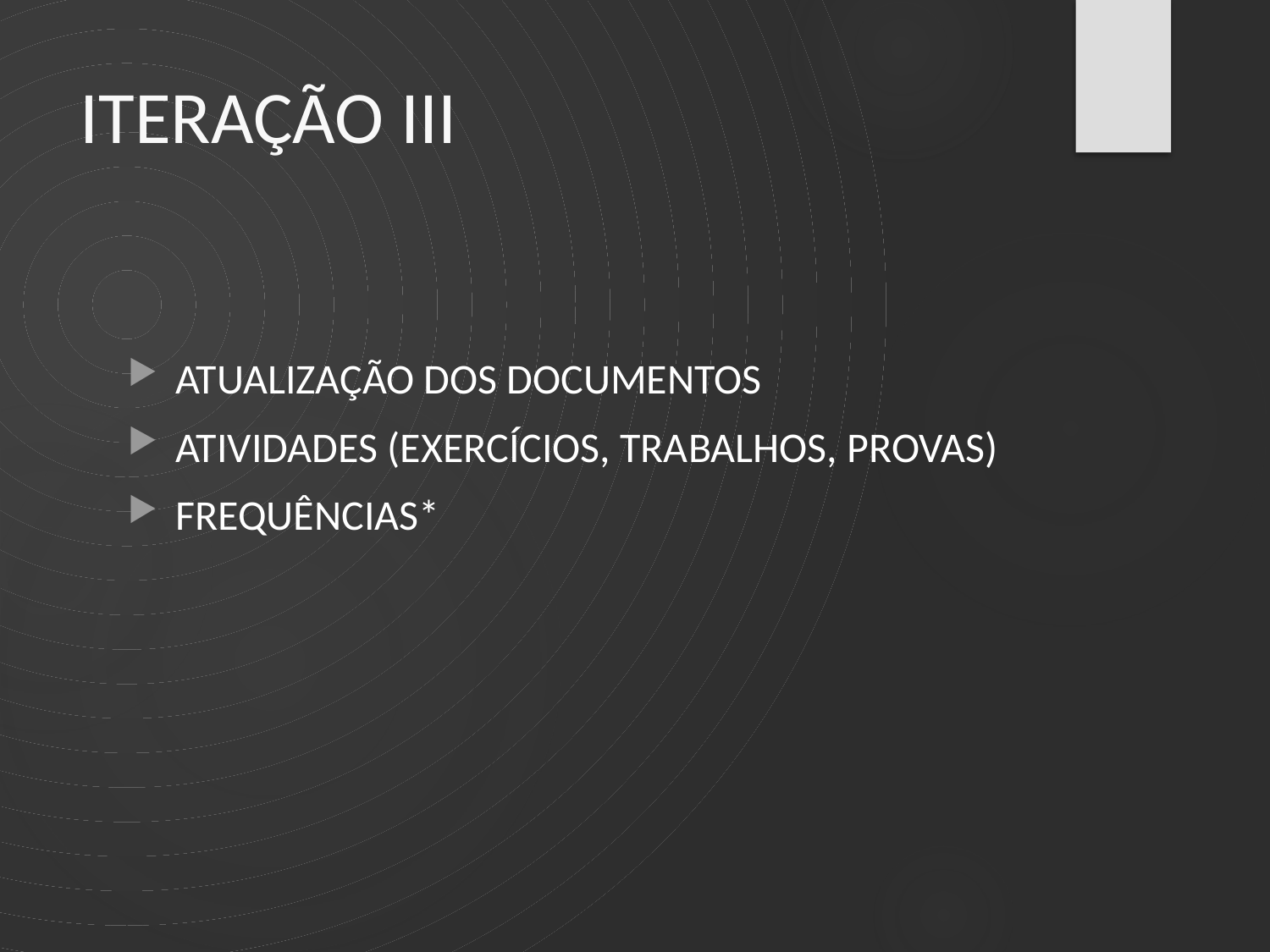

# ITERAÇÃO III

ATUALIZAÇÃO DOS DOCUMENTOS
ATIVIDADES (EXERCÍCIOS, TRABALHOS, PROVAS)
FREQUÊNCIAS*